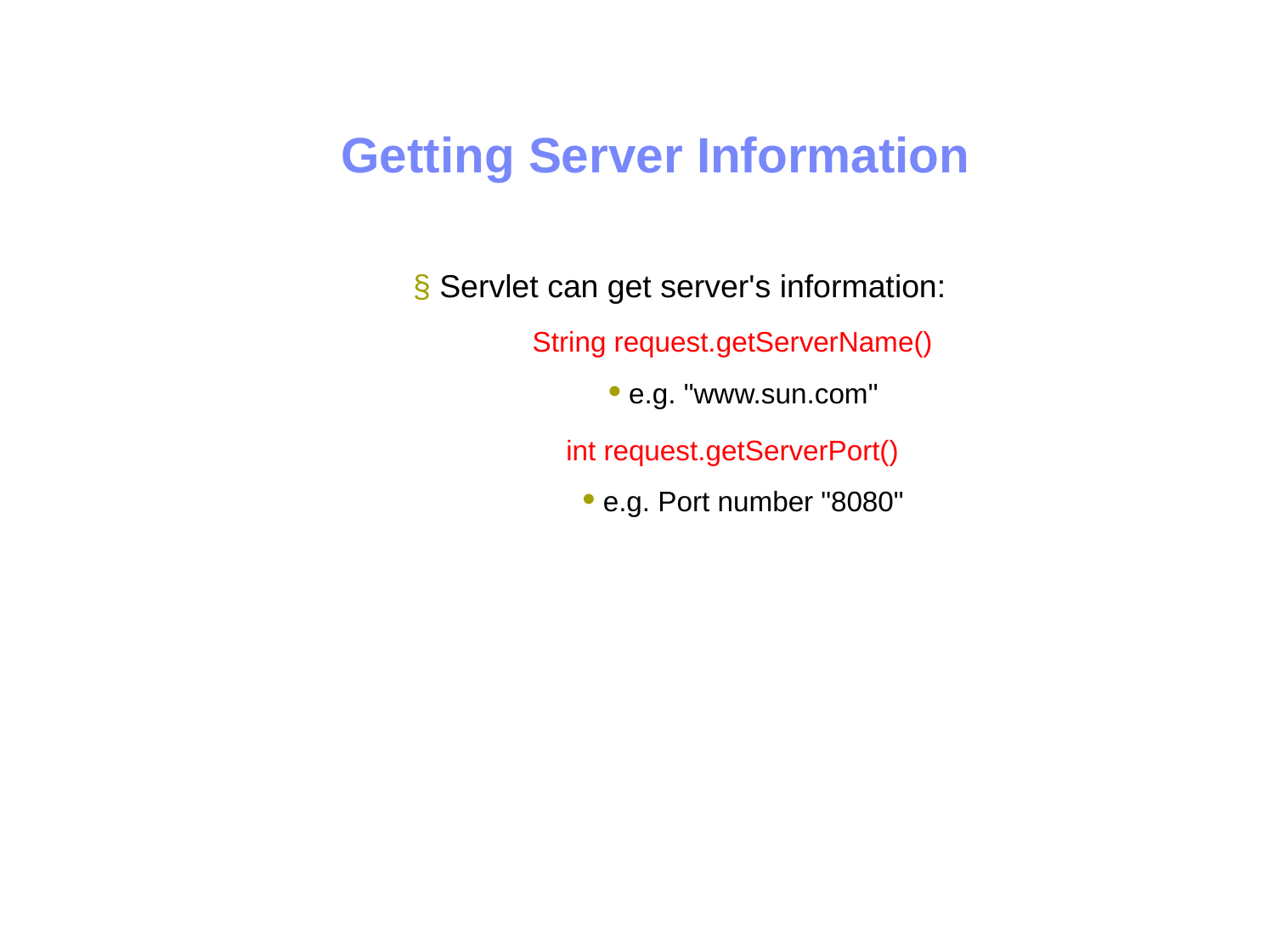

Antrix Consultancy Services

Getting Server Information

§ Servlet can get server's information:

String request.getServerName()

• e.g. "www.sun.com"

int request.getServerPort()

• e.g. Port number "8080"

Madhusudhanan.P.K.